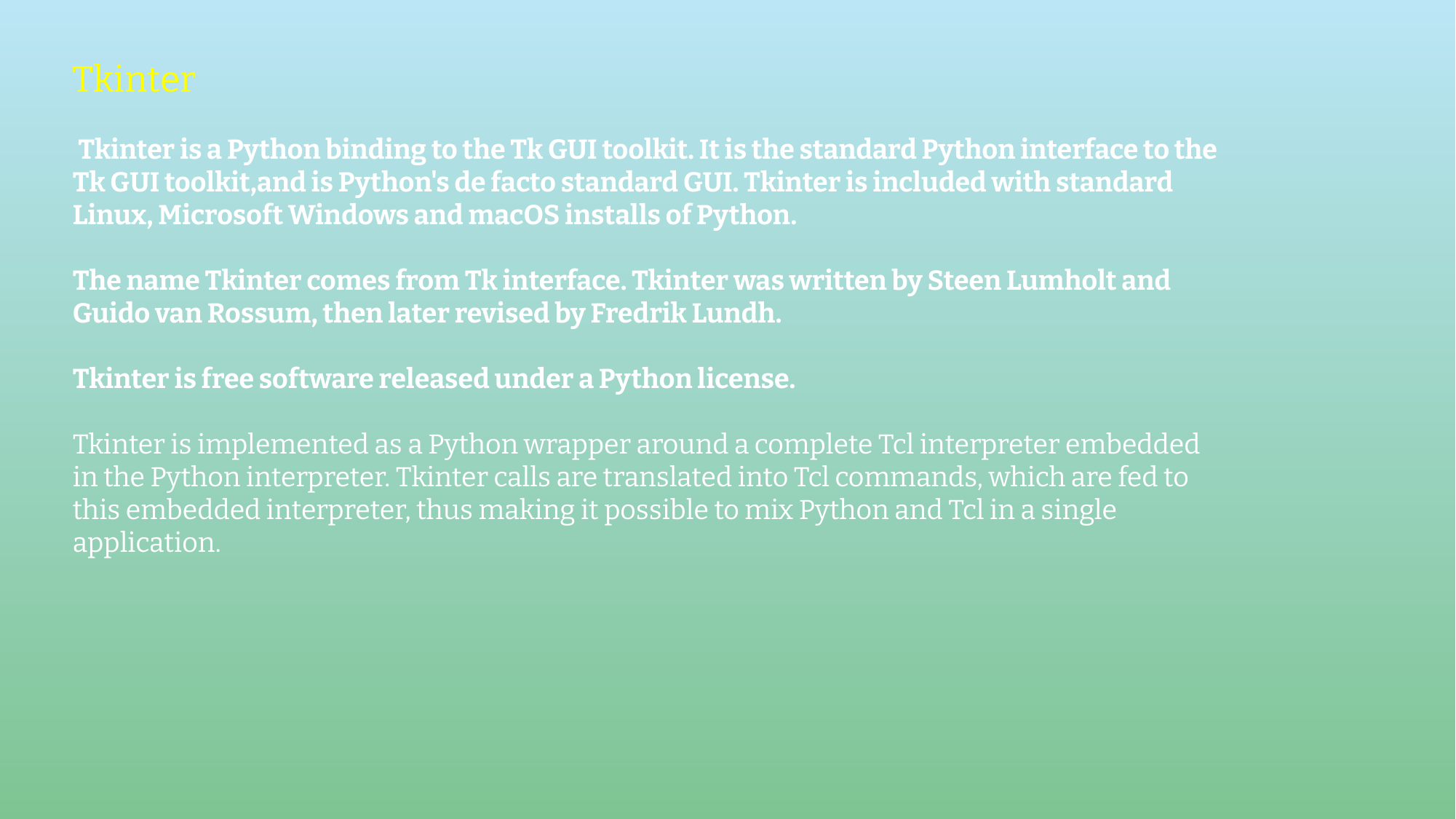

Tkinter

 Tkinter is a Python binding to the Tk GUI toolkit. It is the standard Python interface to the Tk GUI toolkit,and is Python's de facto standard GUI. Tkinter is included with standard Linux, Microsoft Windows and macOS installs of Python.

The name Tkinter comes from Tk interface. Tkinter was written by Steen Lumholt and Guido van Rossum, then later revised by Fredrik Lundh.

Tkinter is free software released under a Python license.

Tkinter is implemented as a Python wrapper around a complete Tcl interpreter embedded in the Python interpreter. Tkinter calls are translated into Tcl commands, which are fed to this embedded interpreter, thus making it possible to mix Python and Tcl in a single application.